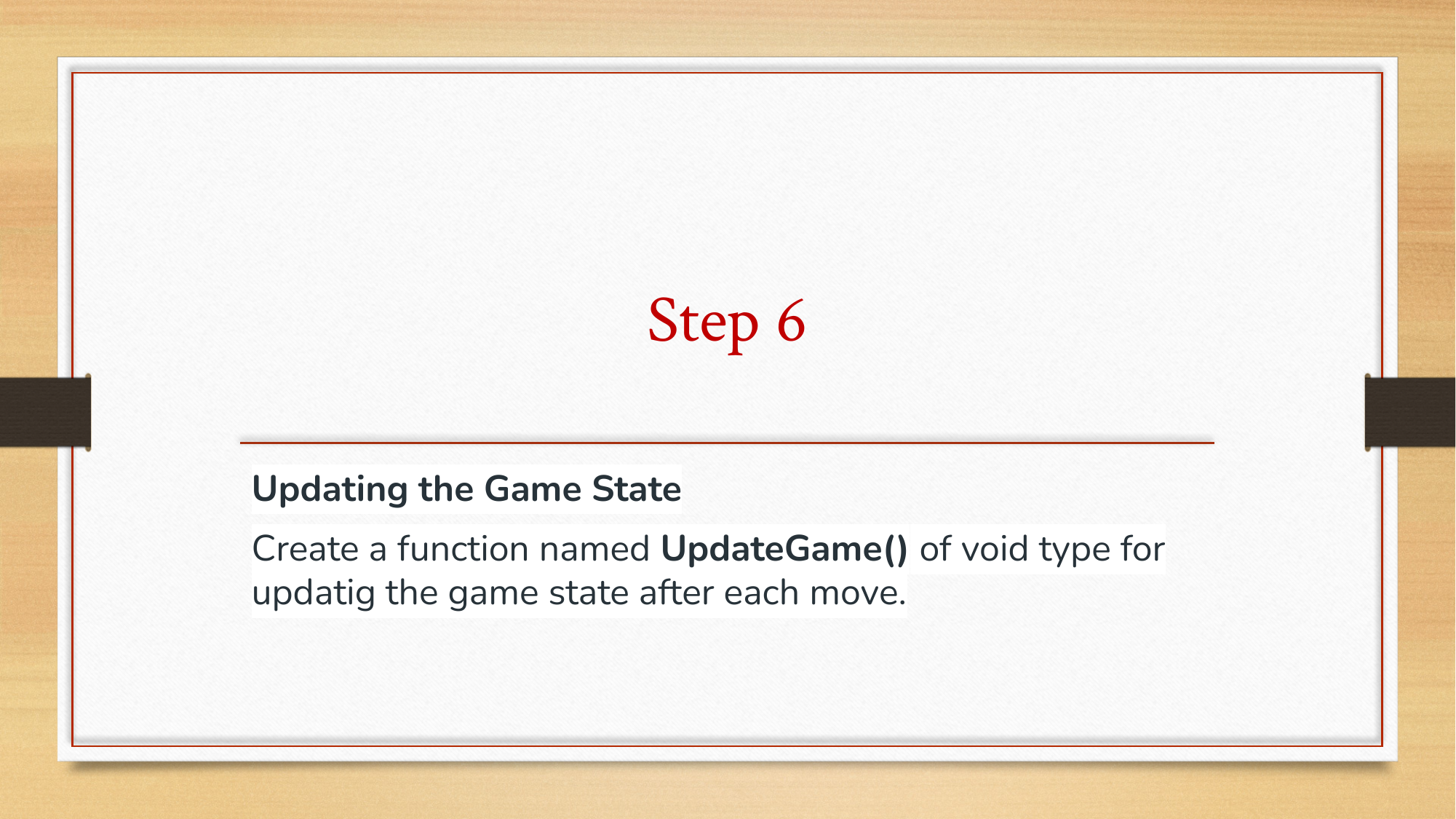

# Step 6
Updating the Game State
Create a function named UpdateGame() of void type for updatig the game state after each move.